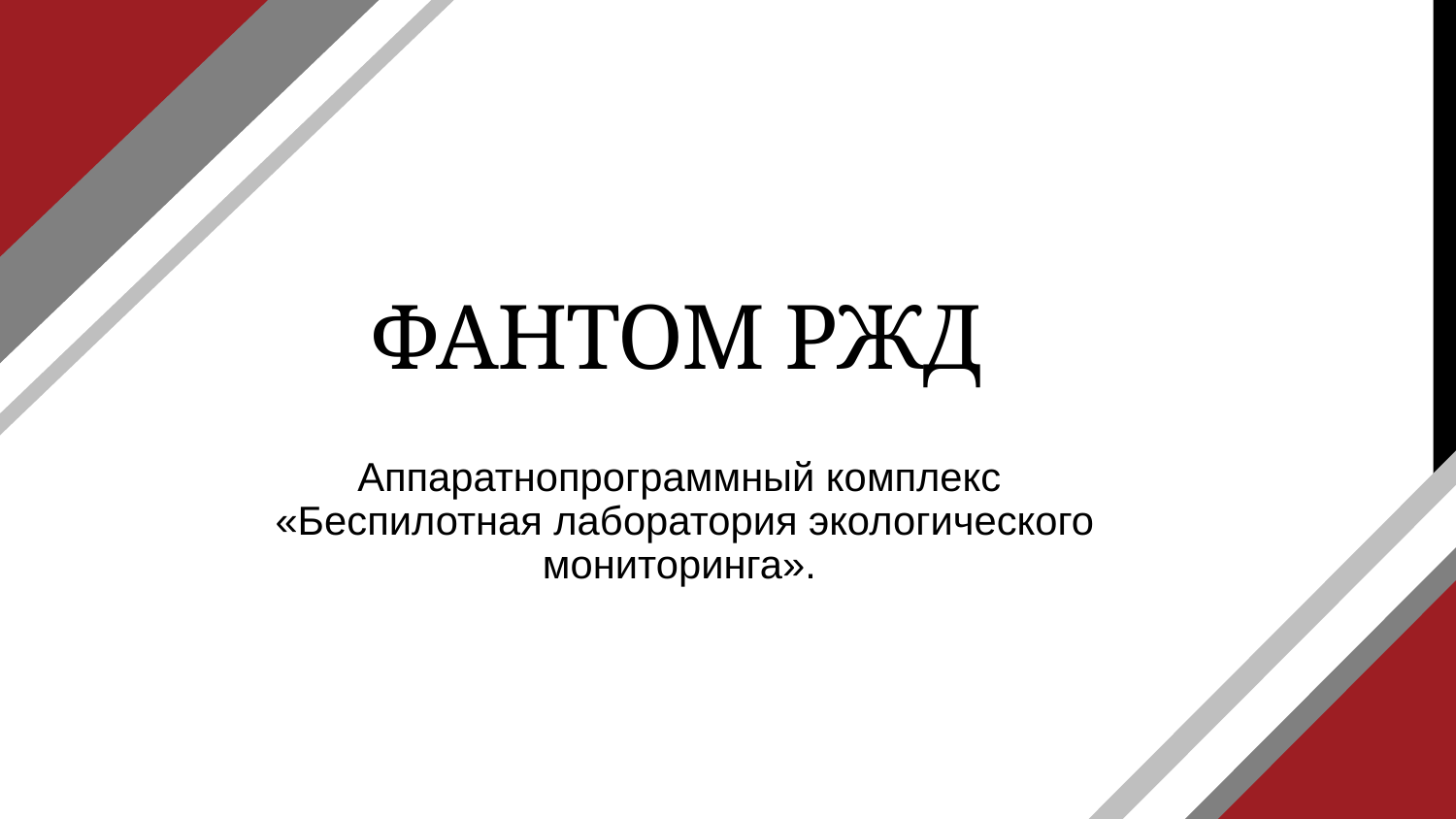

# Фантом РЖД

Аппаратнопрограммный комплекс
«Беспилотная лаборатория экологического мониторинга».